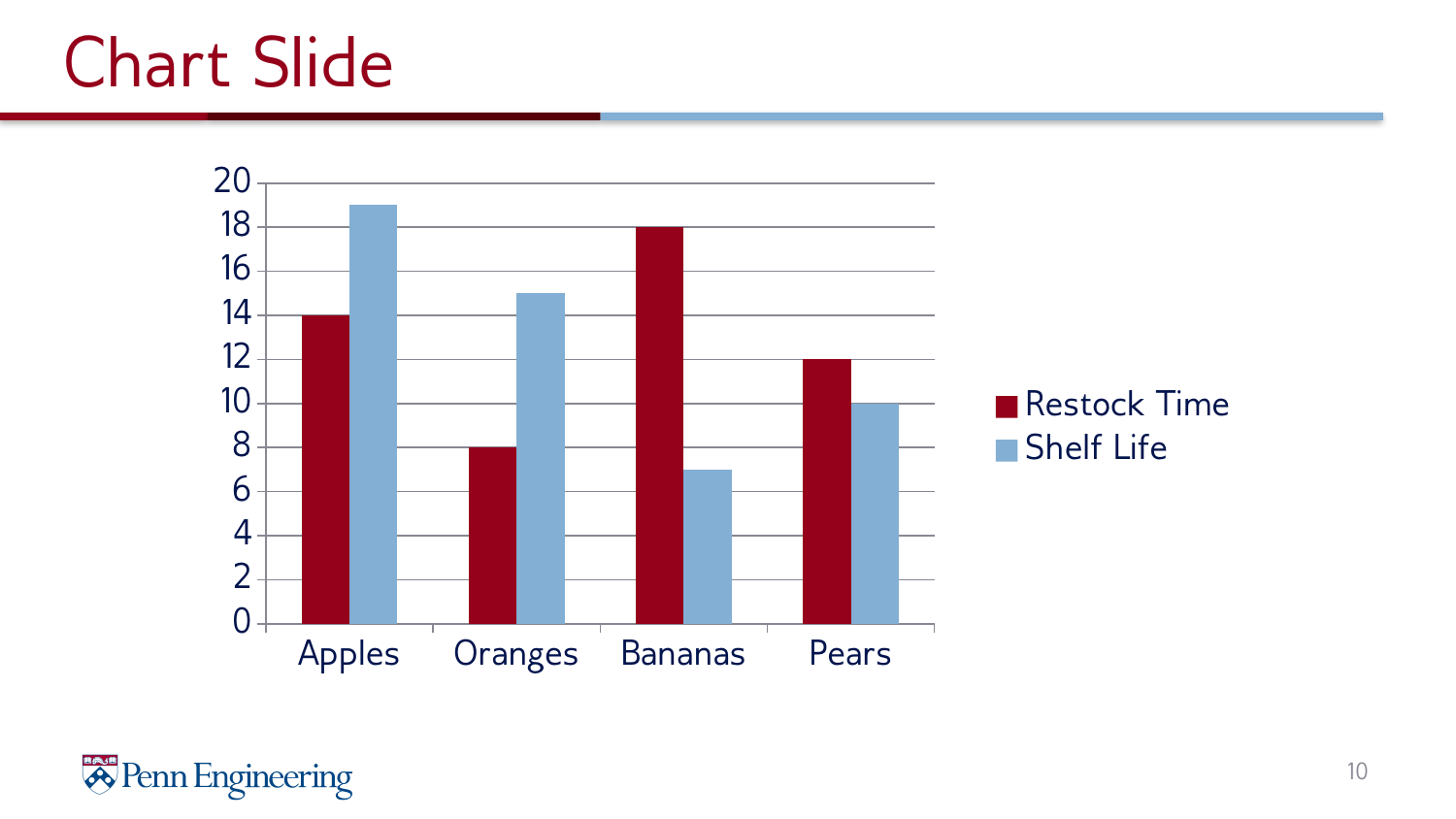

# Chart Slide

### Chart

| Category | Restock Time | Shelf Life |
|---|---|---|
| Apples | 14.0 | 19.0 |
| Oranges | 8.0 | 15.0 |
| Bananas | 18.0 | 7.0 |
| Pears | 12.0 | 10.0 |
10